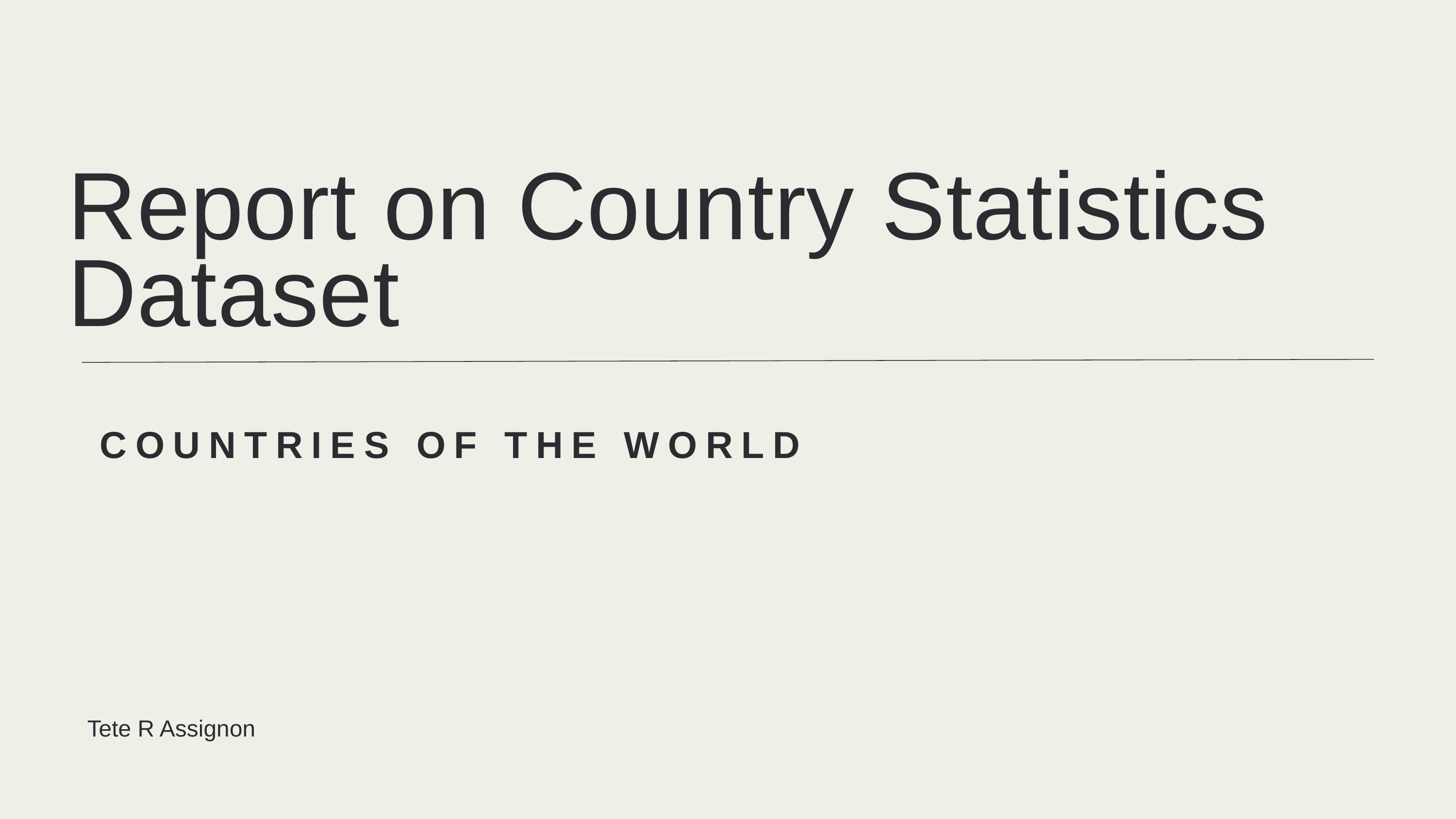

Report on Country Statistics Dataset

 COUNTRIES OF THE WORLD
 Tete R Assignon